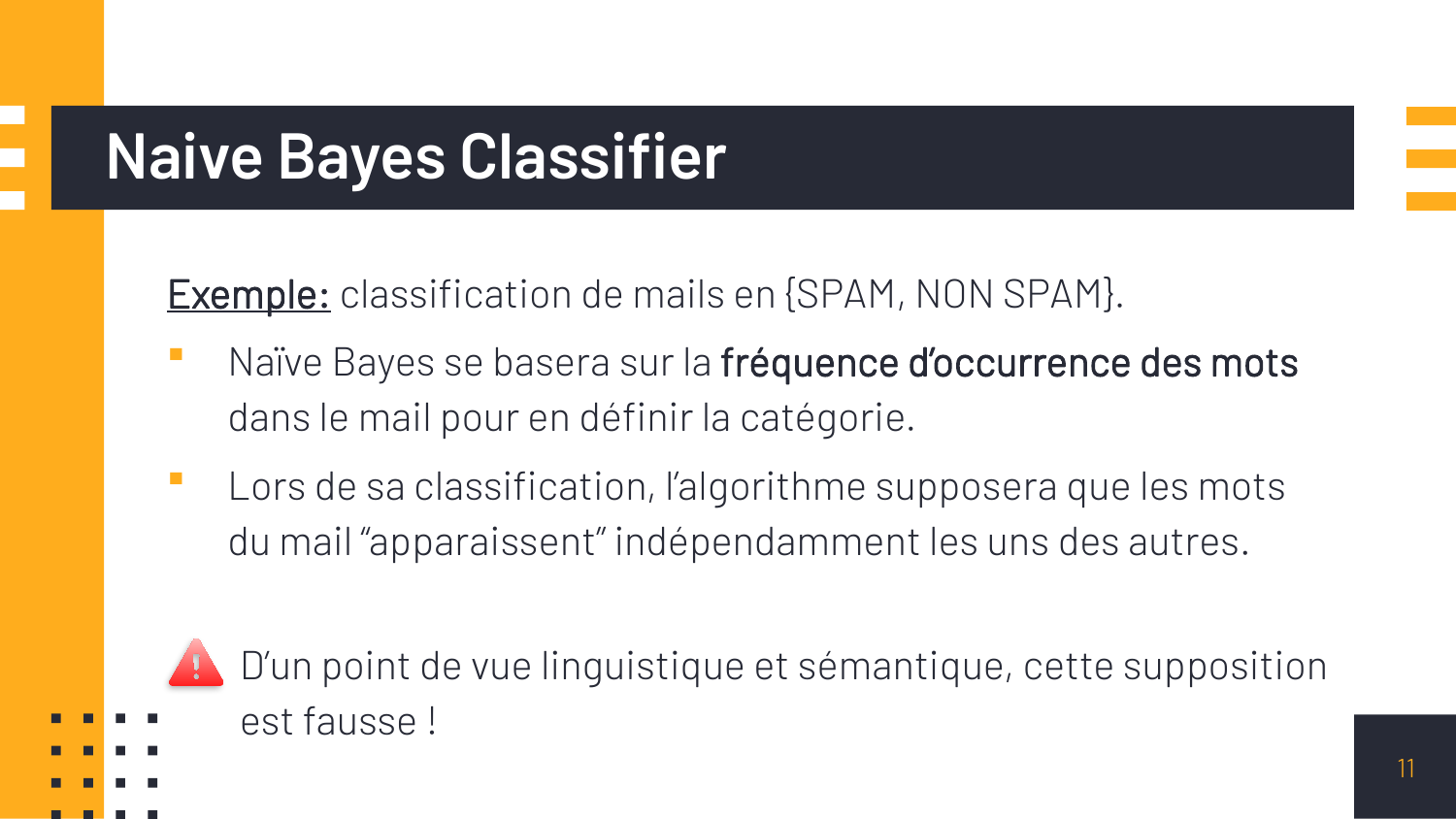

# Naive Bayes Classifier
Exemple: classification de mails en {SPAM, NON SPAM}.
Naïve Bayes se basera sur la fréquence d’occurrence des mots dans le mail pour en définir la catégorie.
Lors de sa classification, l’algorithme supposera que les mots du mail “apparaissent” indépendamment les uns des autres.

D’un point de vue linguistique et sémantique, cette supposition est fausse !

11